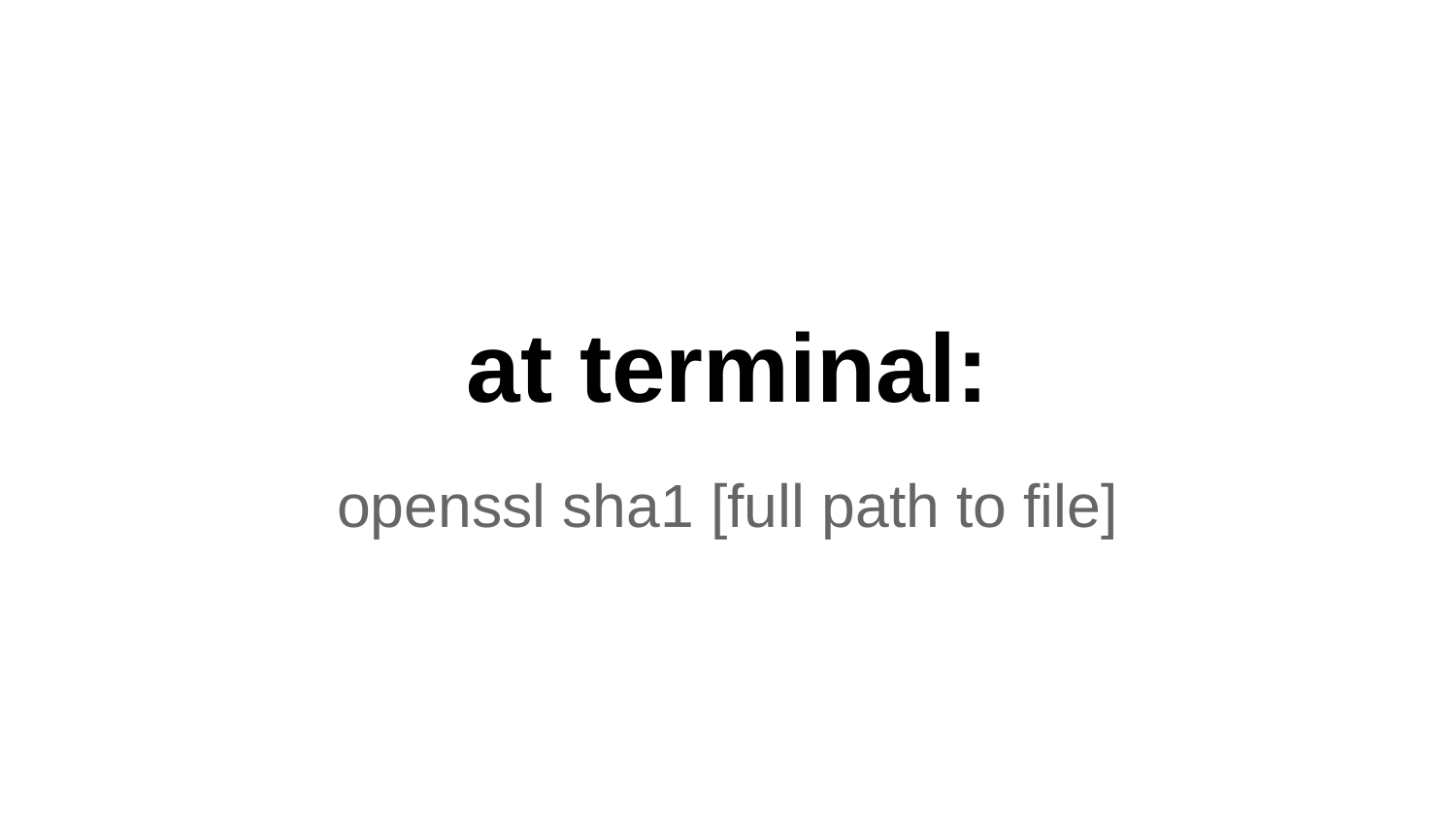

# at terminal:
openssl sha1 [full path to file]